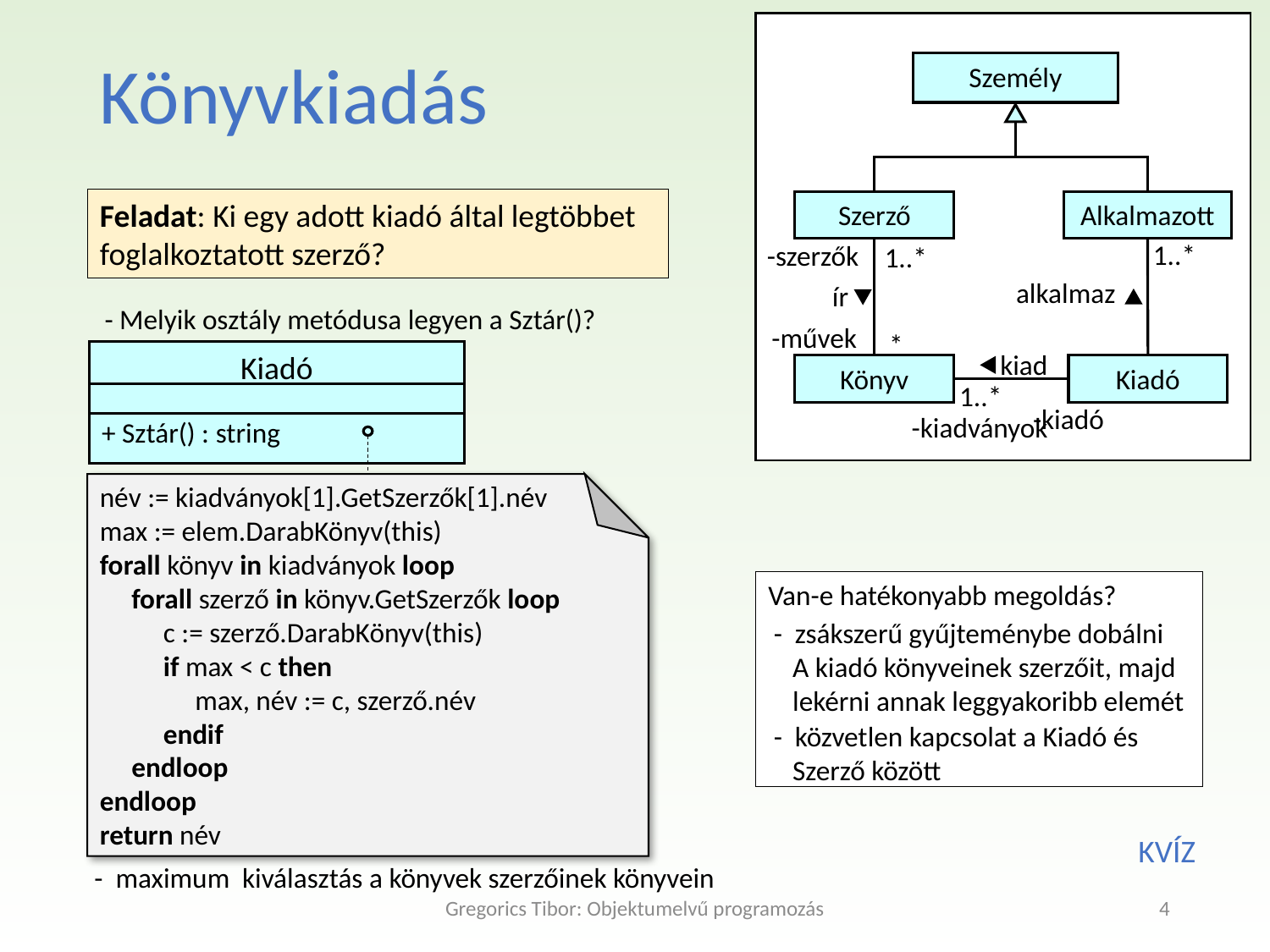

Könyvkiadás
Személy

Feladat: Ki egy adott kiadó által legtöbbet
foglalkoztatott szerző?
Szerző
Alkalmazott

1..*
-szerzők
1..*
alkalmaz
ír

- Melyik osztály metódusa legyen a Sztár()?
-művek
*
kiad
Kiadó

+ Sztár() : string
Könyv
Kiadó

1..*

név := kiadványok[1].GetSzerzők[1].név
max := elem.DarabKönyv(this)
forall könyv in kiadványok loop
     forall szerző in könyv.GetSzerzők loop
          c := szerző.DarabKönyv(this)
          if max < c then
               max, név := c, szerző.név
          endif
     endloop
endloop
return név
-kiadó
-kiadványok

Van-e hatékonyabb megoldás?

-  zsákszerű gyűjteménybe dobálni
   A kiadó könyveinek szerzőit, majd
   lekérni annak leggyakoribb elemét
-  közvetlen kapcsolat a Kiadó és
   Szerző között
KVÍZ
-  maximum  kiválasztás a könyvek szerzőinek könyvein
Gregorics Tibor: Objektumelvű programozás
4